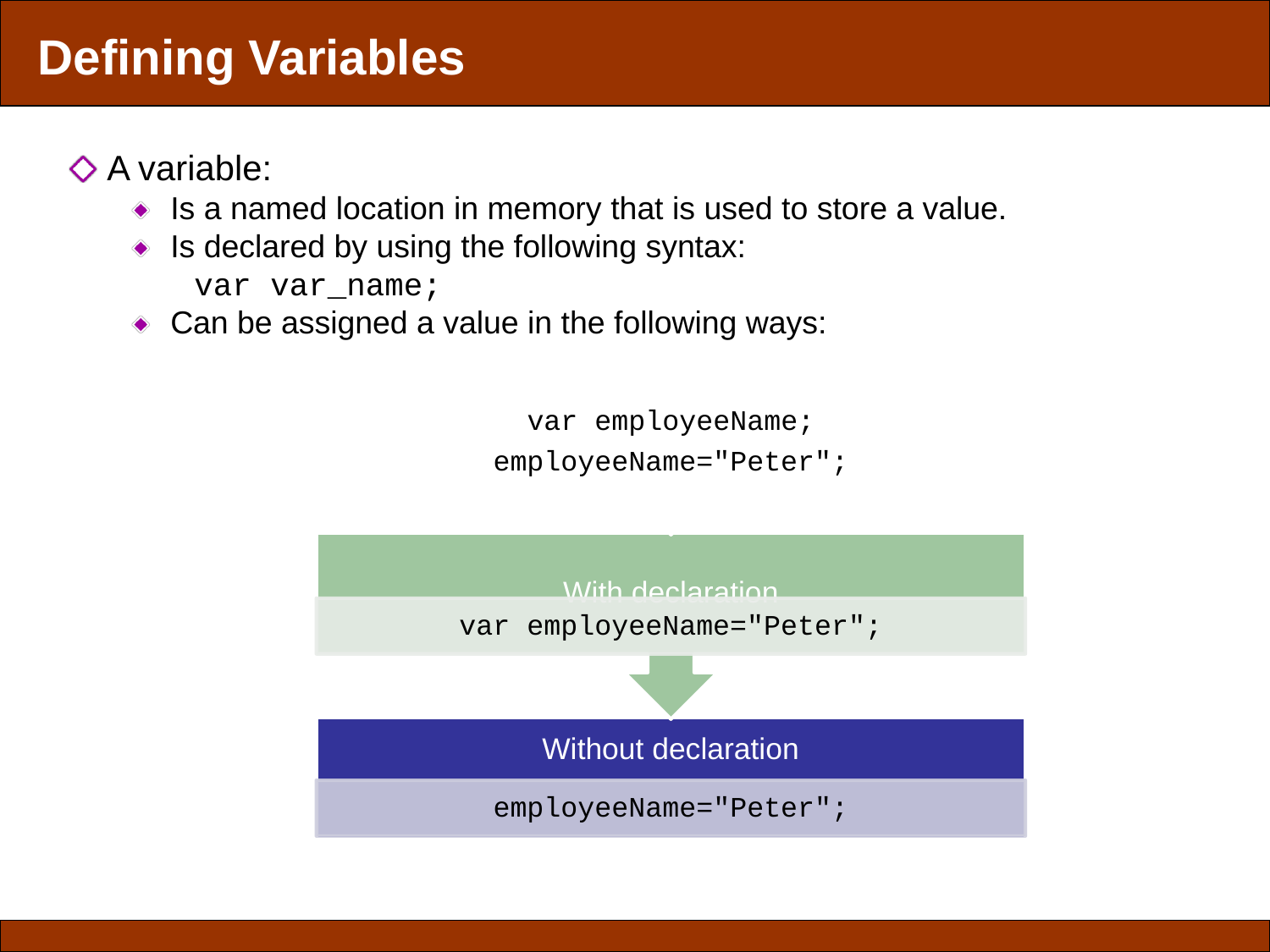

Defining Variables
A variable:
Is a named location in memory that is used to store a value.
Is declared by using the following syntax:
var var_name;
Can be assigned a value in the following ways:
Without declaration
employeeName="Peter";
With declaration
var employeeName="Peter";
After declaration
var employeeName;
employeeName="Peter";
Slide ‹#› of 33